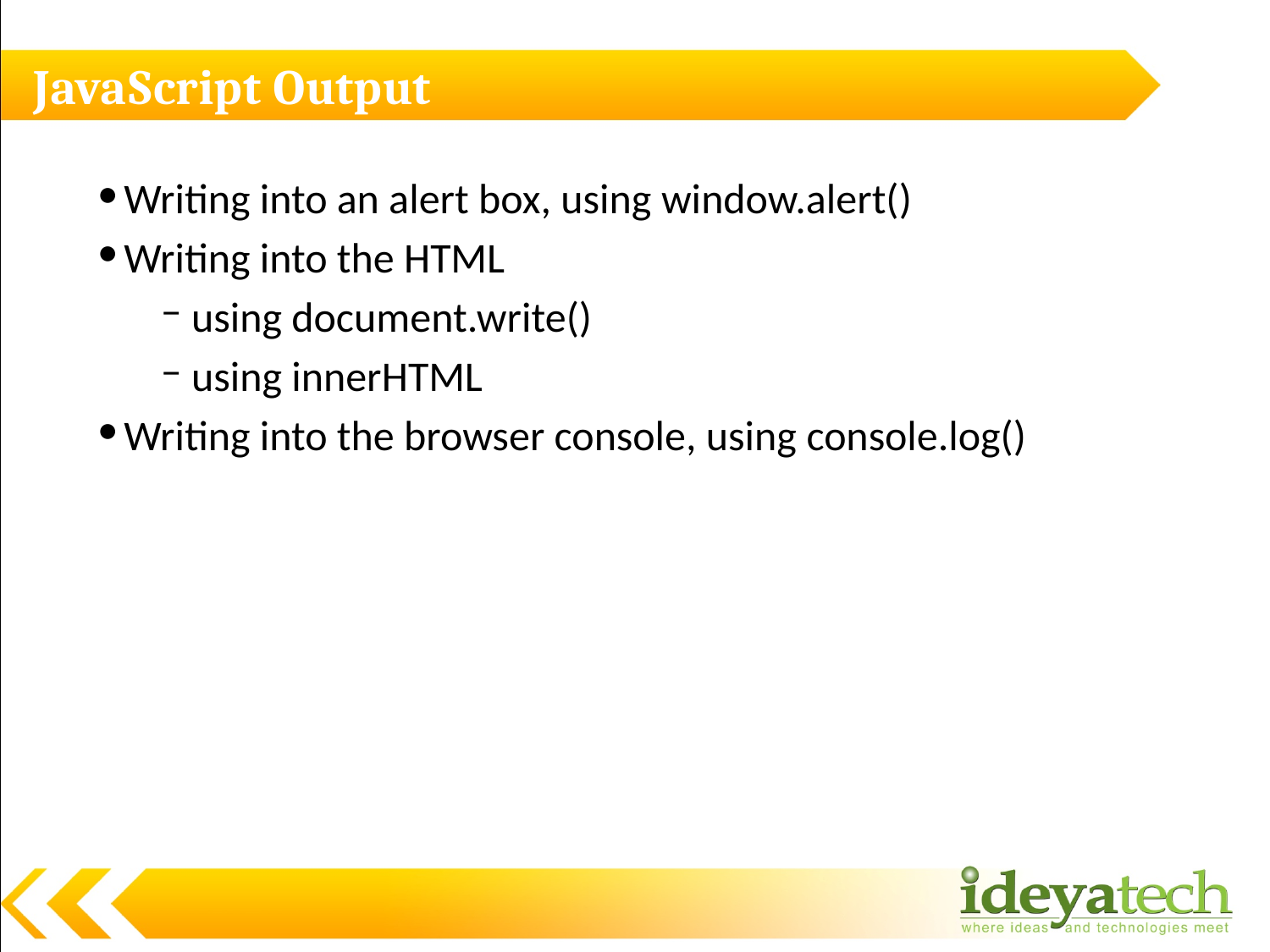

# JavaScript Output
Writing into an alert box, using window.alert()
Writing into the HTML
 using document.write()
 using innerHTML
Writing into the browser console, using console.log()